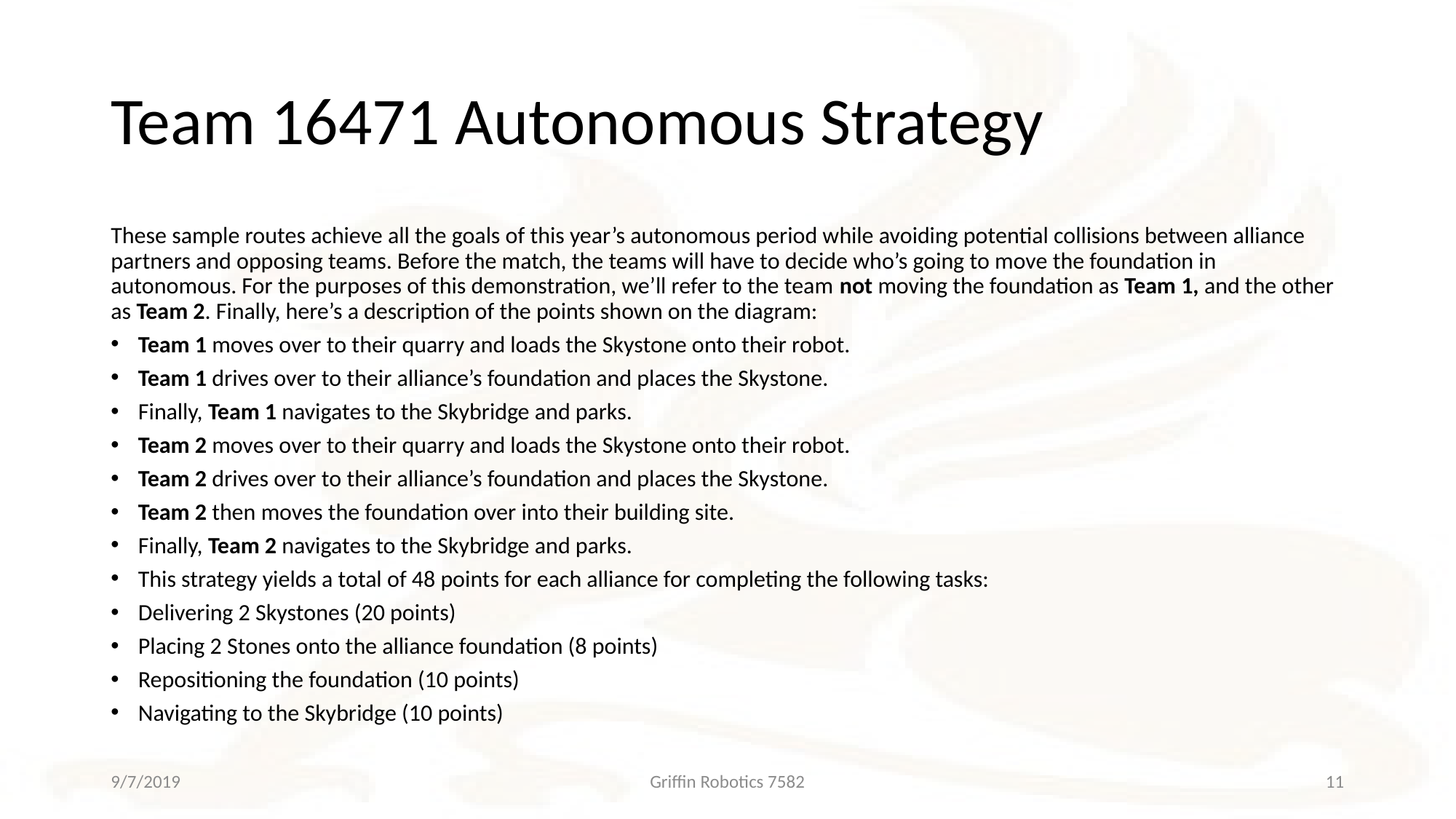

# Team 16471 Autonomous Strategy
These sample routes achieve all the goals of this year’s autonomous period while avoiding potential collisions between alliance partners and opposing teams. Before the match, the teams will have to decide who’s going to move the foundation in autonomous. For the purposes of this demonstration, we’ll refer to the team not moving the foundation as Team 1, and the other as Team 2. Finally, here’s a description of the points shown on the diagram:
Team 1 moves over to their quarry and loads the Skystone onto their robot.
Team 1 drives over to their alliance’s foundation and places the Skystone.
Finally, Team 1 navigates to the Skybridge and parks.
Team 2 moves over to their quarry and loads the Skystone onto their robot.
Team 2 drives over to their alliance’s foundation and places the Skystone.
Team 2 then moves the foundation over into their building site.
Finally, Team 2 navigates to the Skybridge and parks.
This strategy yields a total of 48 points for each alliance for completing the following tasks:
Delivering 2 Skystones (20 points)
Placing 2 Stones onto the alliance foundation (8 points)
Repositioning the foundation (10 points)
Navigating to the Skybridge (10 points)
9/7/2019
Griffin Robotics 7582
11